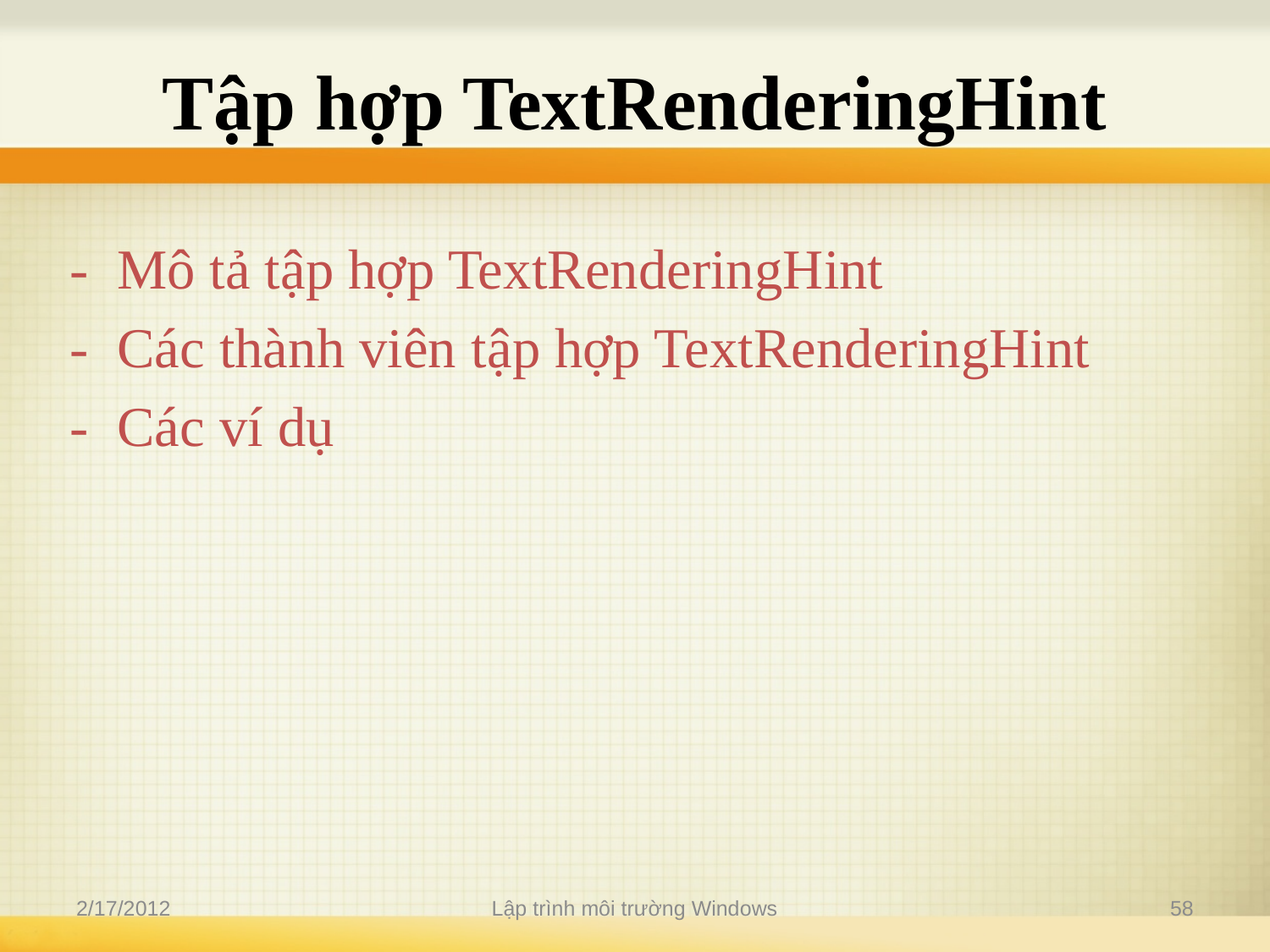

# Tập hợp TextRenderingHint
   -  Mô tả tập hợp TextRenderingHint
   -  Các thành viên tập hợp TextRenderingHint
   -  Các ví dụ
2/17/2012
Lập trình môi trường Windows
58